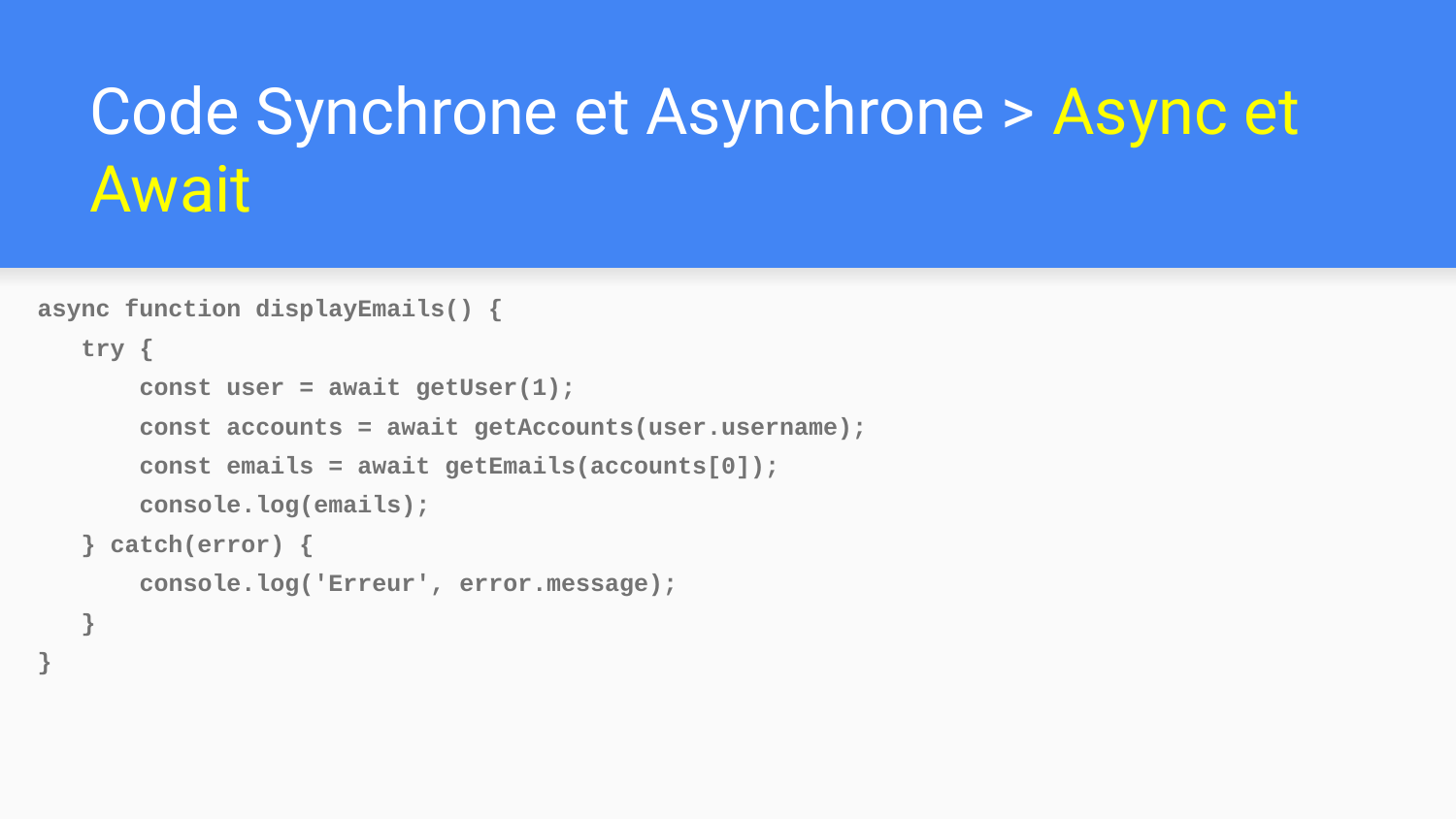

# Code Synchrone et Asynchrone > Async et Await
async function displayEmails() {
   try {
       const user = await getUser(1);
       const accounts = await getAccounts(user.username);
       const emails = await getEmails(accounts[0]);
       console.log(emails);
   } catch(error) {
       console.log('Erreur', error.message);
   }
}